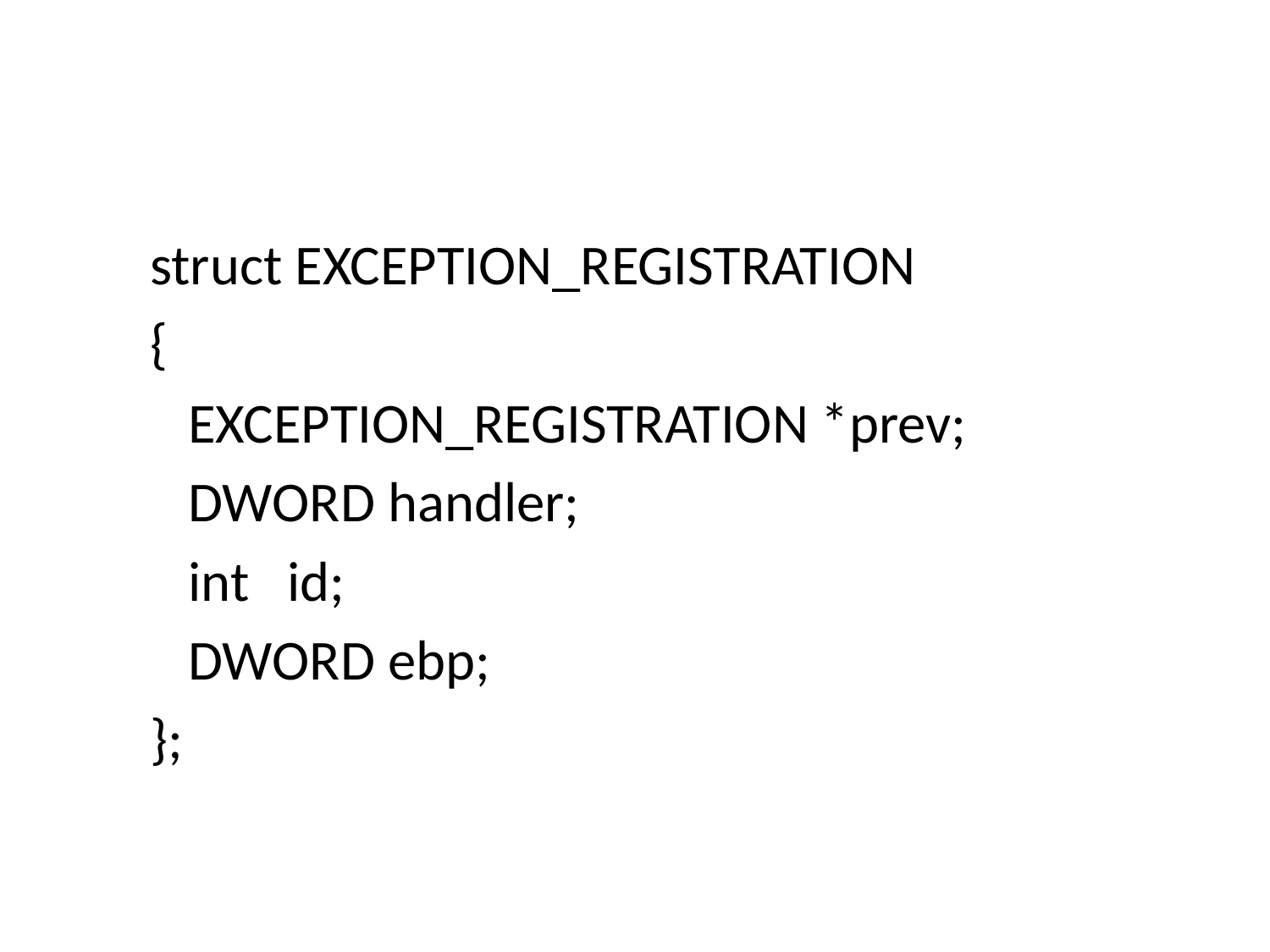

struct EXCEPTION_REGISTRATION
{
   EXCEPTION_REGISTRATION *prev;
   DWORD handler;
   int   id;
   DWORD ebp;
};